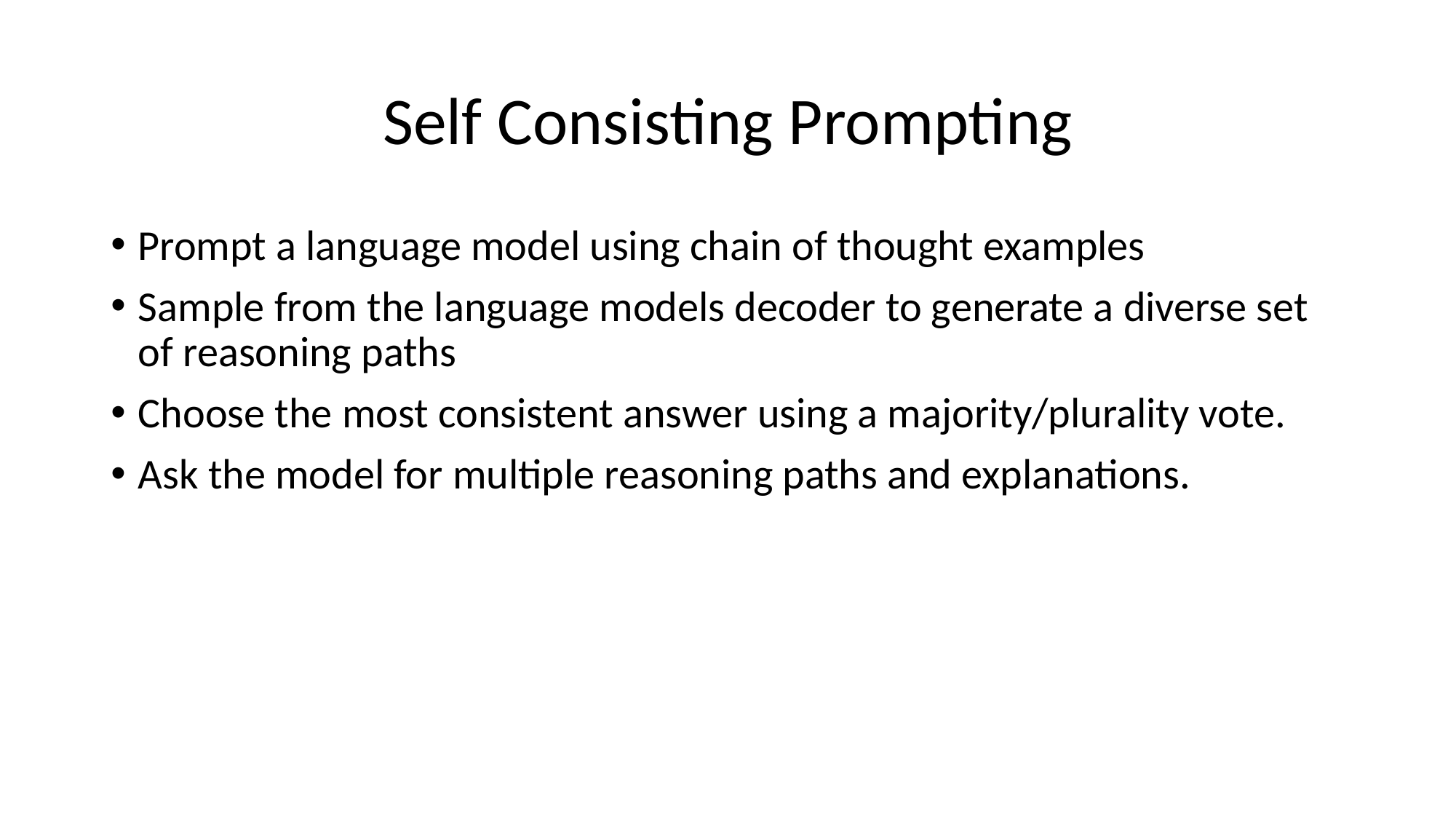

# Self Consisting Prompting
Prompt a language model using chain of thought examples
Sample from the language models decoder to generate a diverse set of reasoning paths
Choose the most consistent answer using a majority/plurality vote.
Ask the model for multiple reasoning paths and explanations.